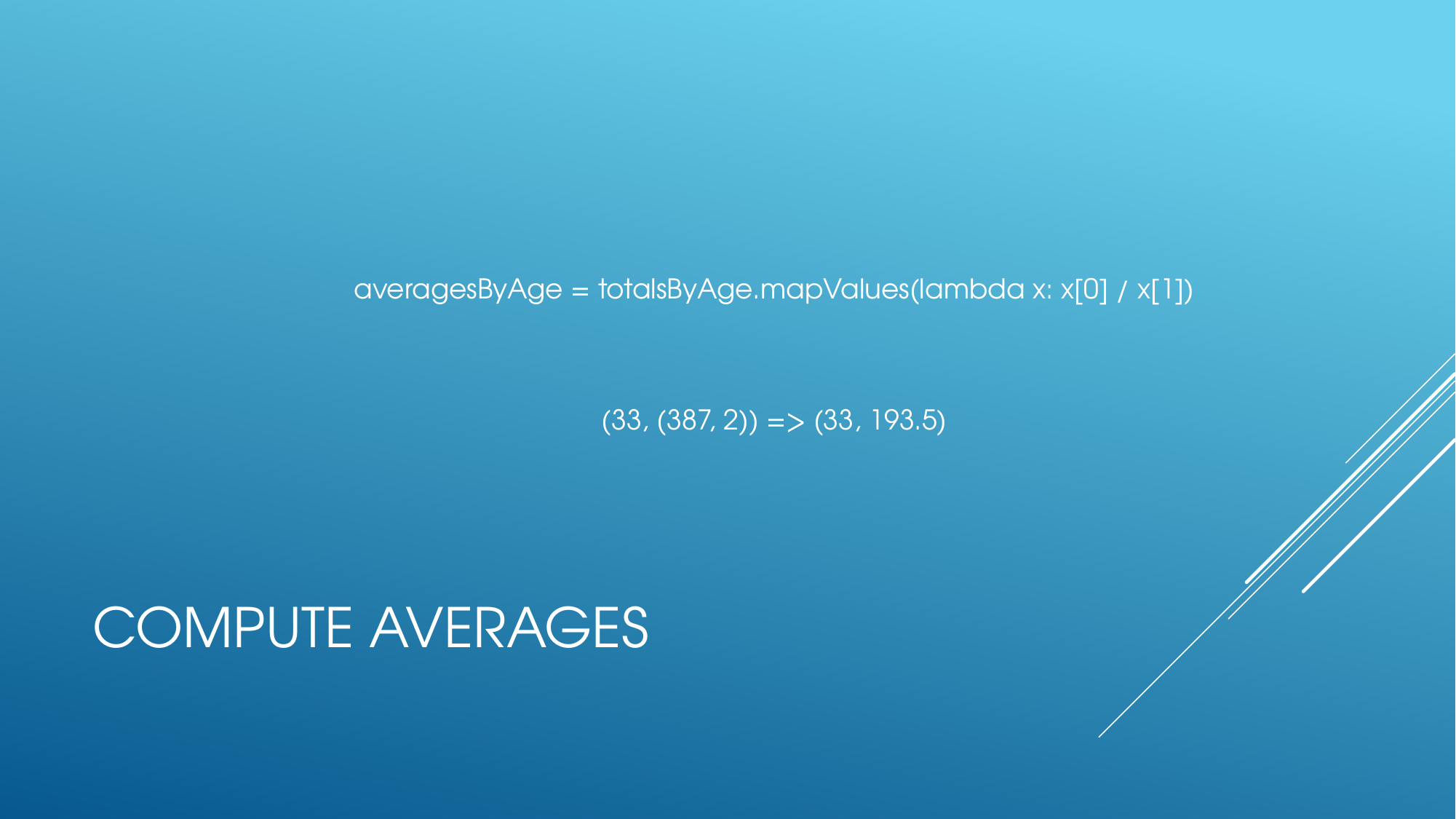

averagesByAge = totalsByAge.mapValues(lambda x: x[0] / x[1])

(33, (387, 2)) => (33, 193.5)
# Compute averages